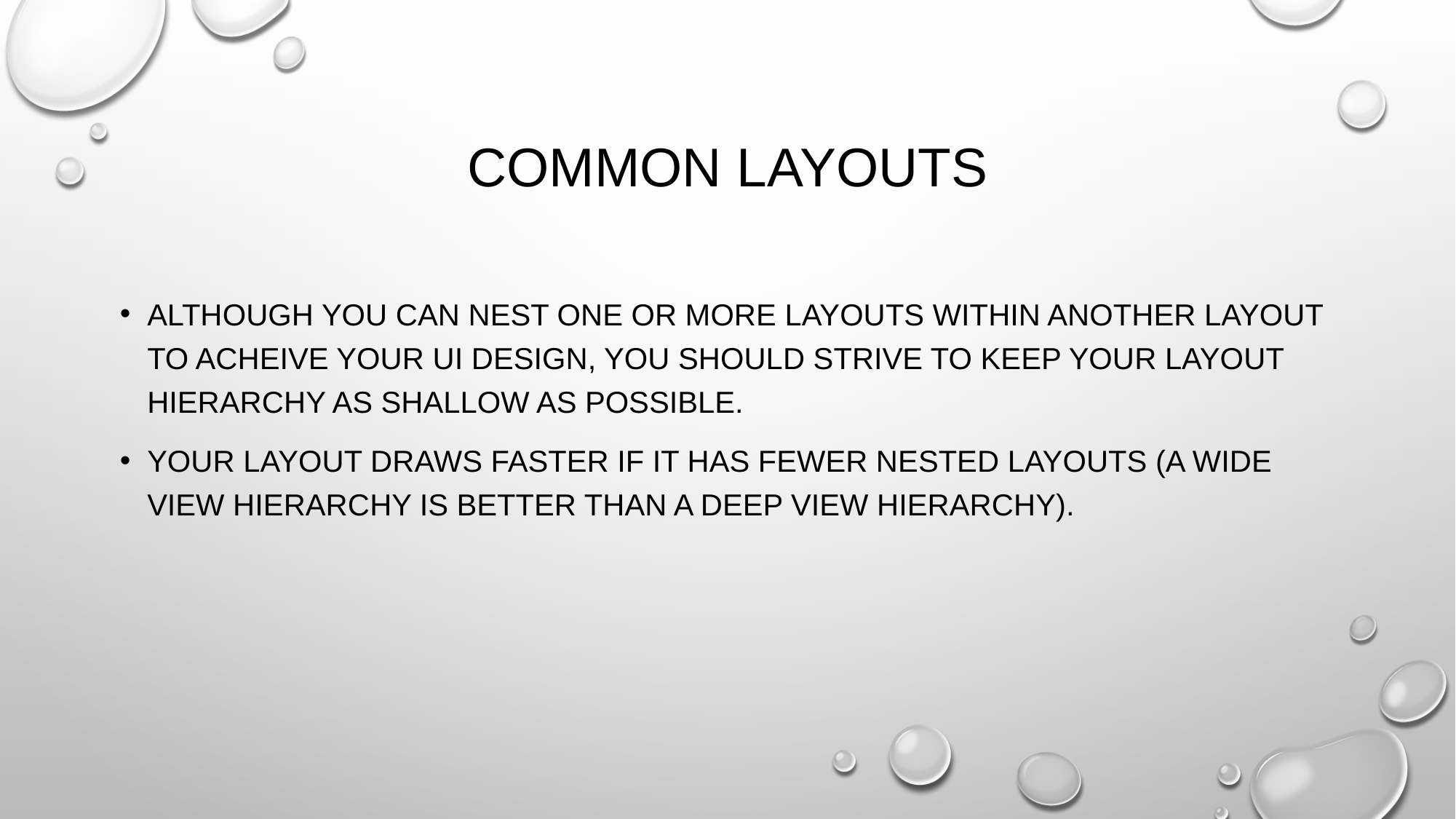

# Common Layouts
Although you can nest one or more layouts within another layout to acheive your UI design, you should strive to keep your layout hierarchy as shallow as possible.
Your layout draws faster if it has fewer nested layouts (a wide view hierarchy is better than a deep view hierarchy).